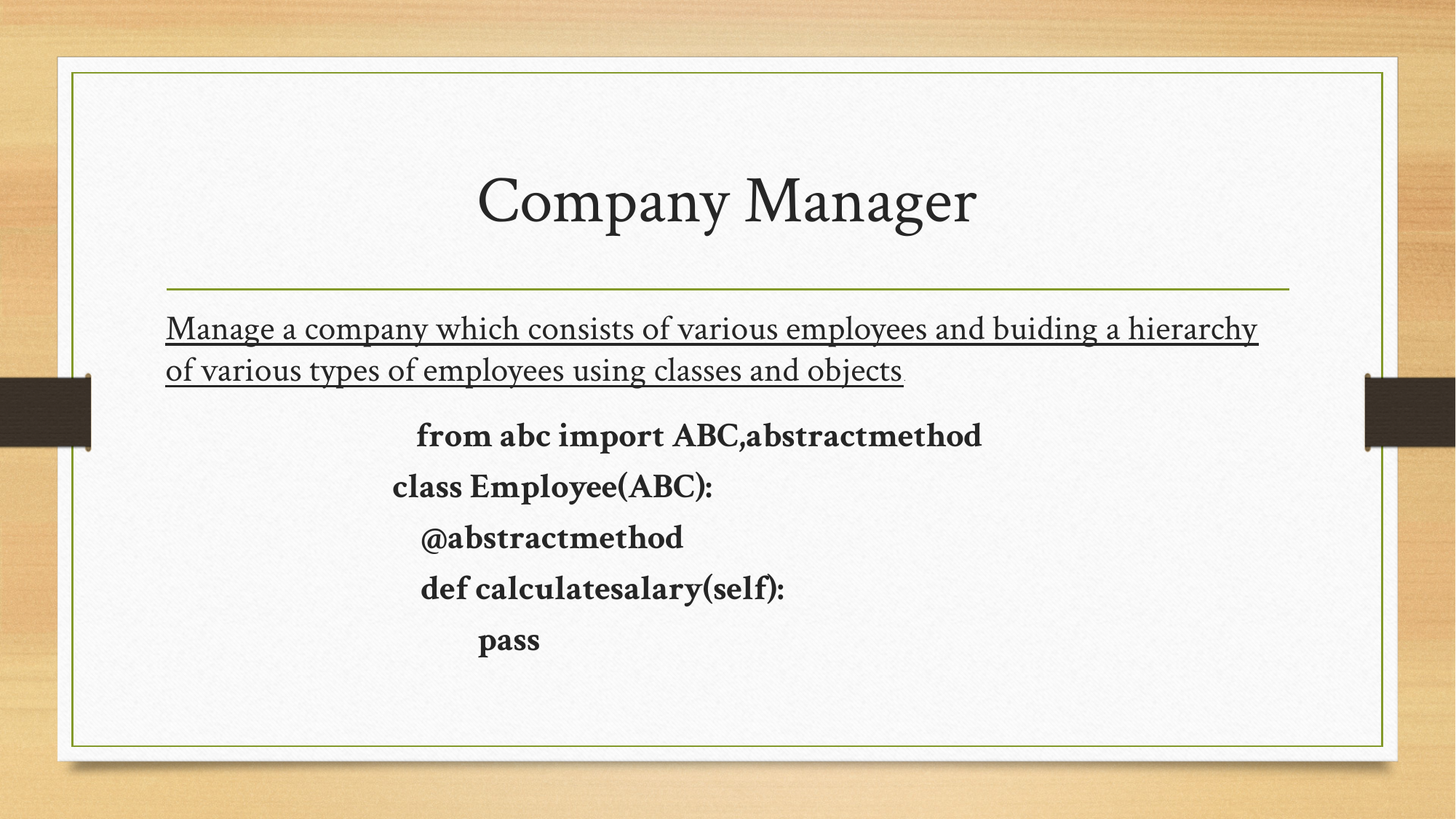

# Company Manager
Manage a company which consists of various employees and buiding a hierarchy of various types of employees using classes and objects.

                                from abc import ABC,abstractmethod
                                class Employee(ABC):
                                    @abstractmethod
                                    def calculatesalary(self):
                                            pass